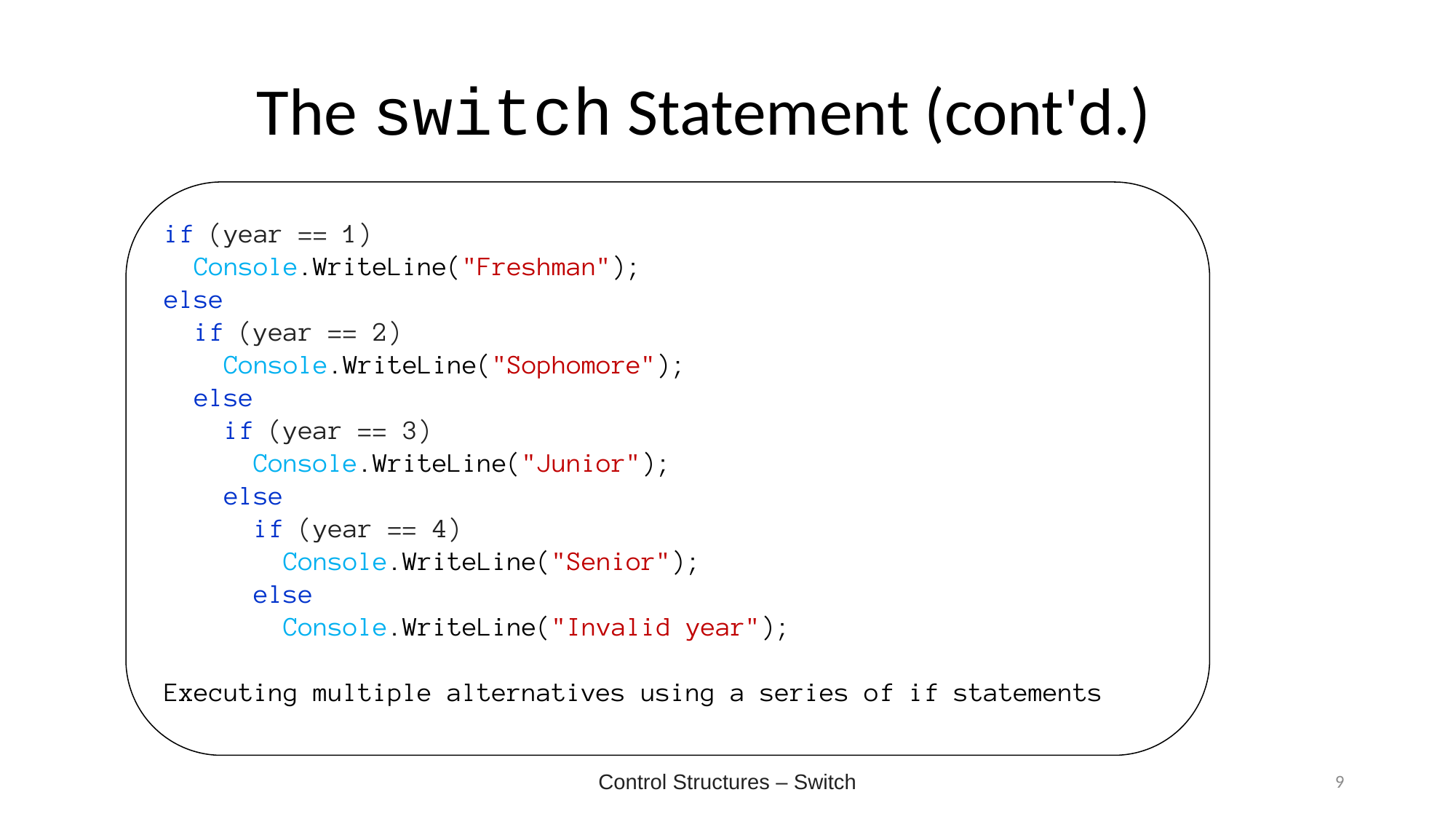

# The switch Statement (cont'd.)
if (year == 1)
  Console.WriteLine("Freshman");
else
  if (year == 2)
    Console.WriteLine("Sophomore");
  else
    if (year == 3)
      Console.WriteLine("Junior");
    else
      if (year == 4)
        Console.WriteLine("Senior");
      else
        Console.WriteLine("Invalid year");

Executing multiple alternatives using a series of if statements

Control Structures – Switch
9